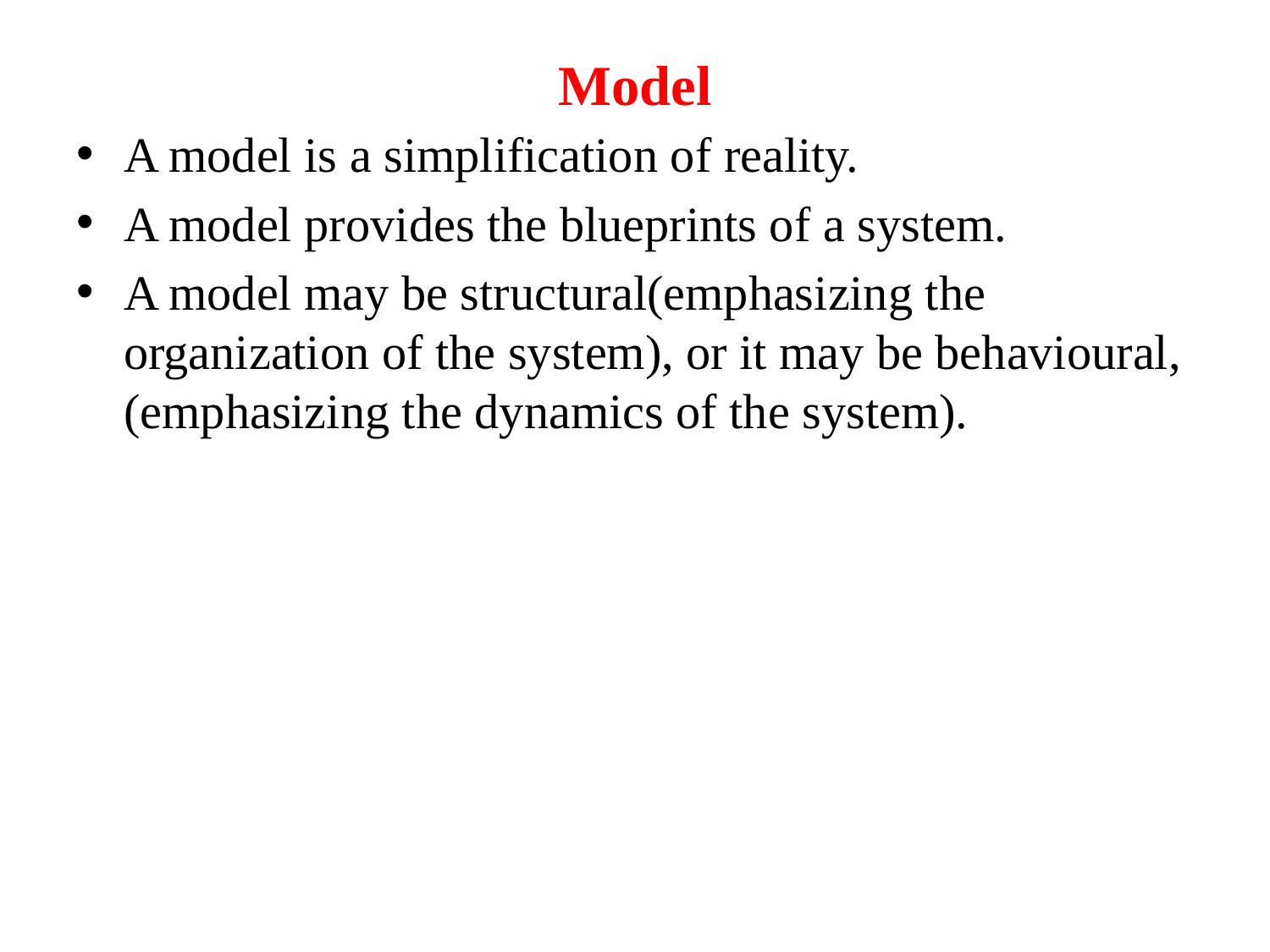

Model
A model is a simplification of reality.
A model provides the blueprints of a system.
A model may be structural(emphasizing the organization of the system), or it may be behavioural, (emphasizing the dynamics of the system).